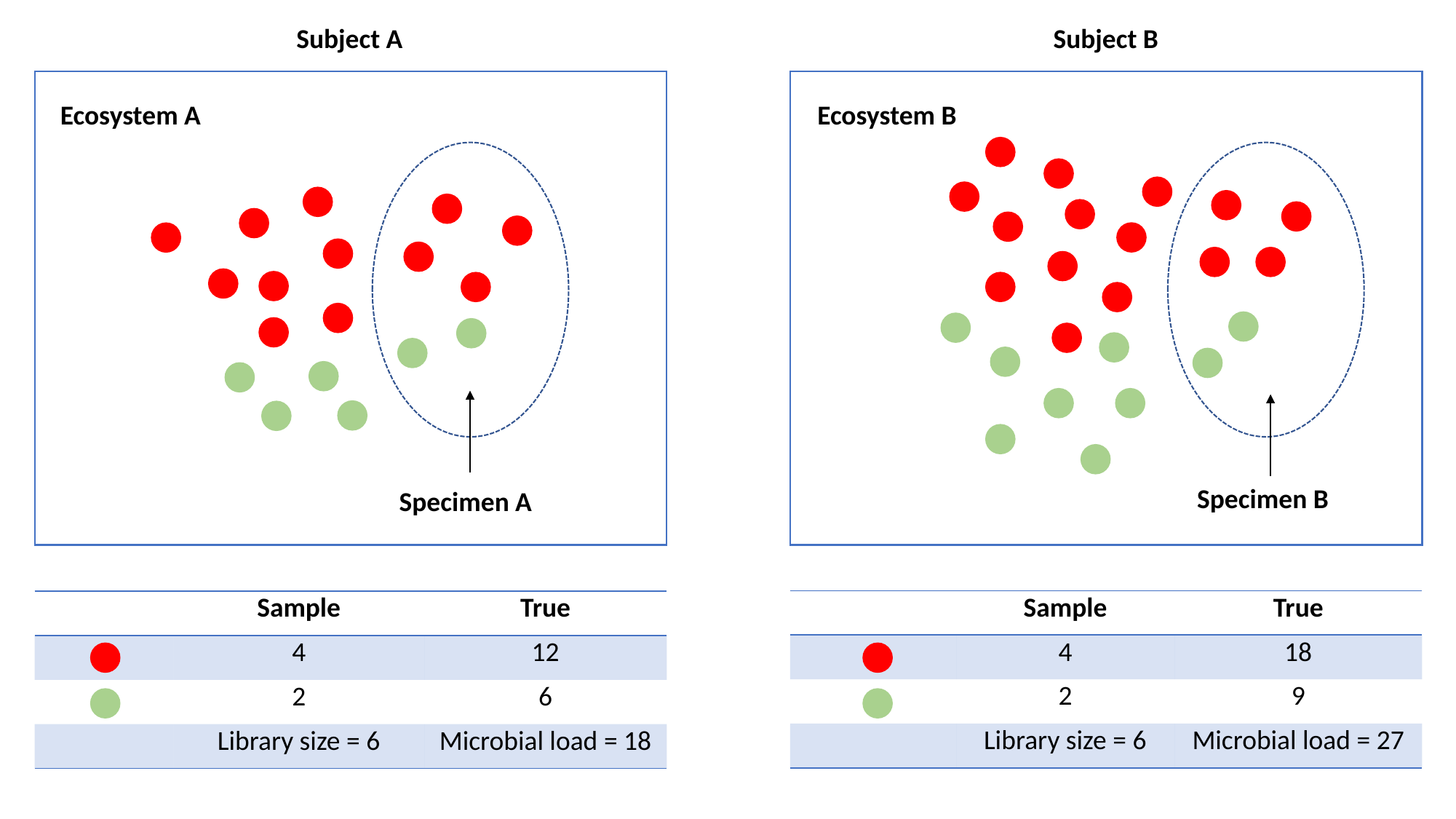

Subject A
Subject B

Ecosystem A
Ecosystem B
Specimen B
Specimen A
|  | Sample | True |
| --- | --- | --- |
|  | 4 | 18 |
|  | 2 | 9 |
|  | Library size = 6 | Microbial load = 27 |
|  | Sample | True |
| --- | --- | --- |
|  | 4 | 12 |
|  | 2 | 6 |
|  | Library size = 6 | Microbial load = 18 |